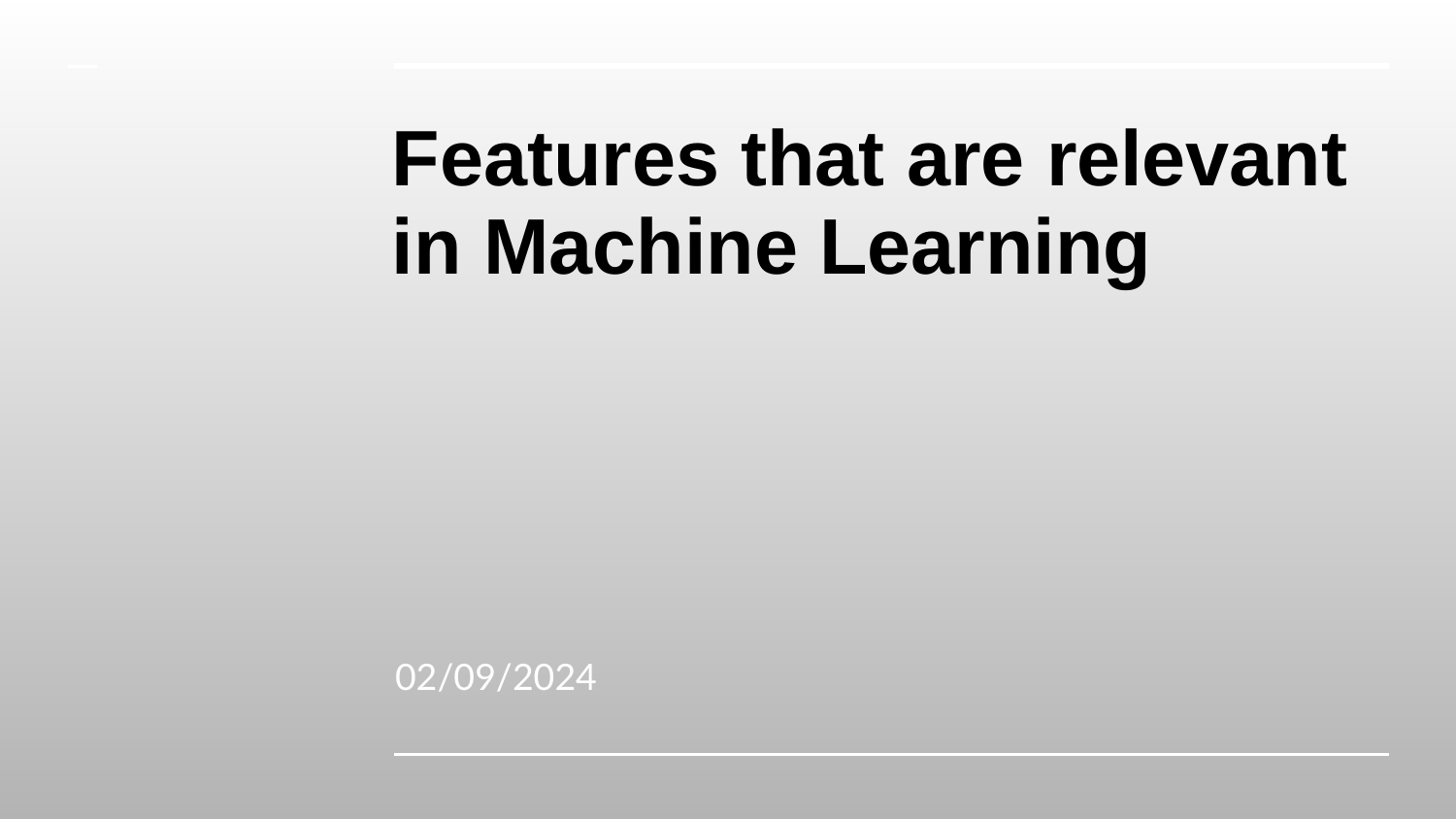

# Features that are relevant in Machine Learning
02/09/2024